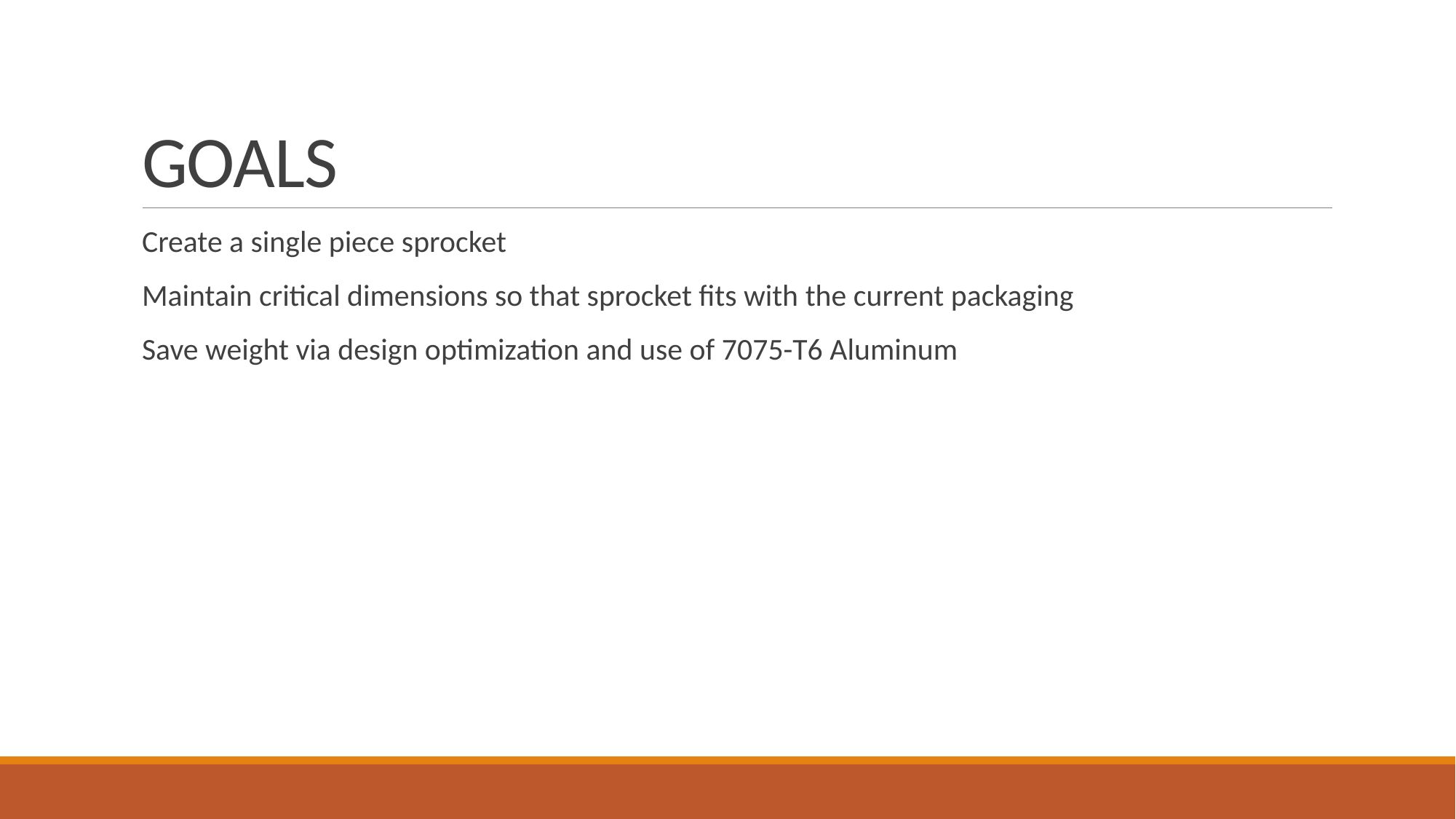

# GOALS
Create a single piece sprocket
Maintain critical dimensions so that sprocket fits with the current packaging
Save weight via design optimization and use of 7075-T6 Aluminum